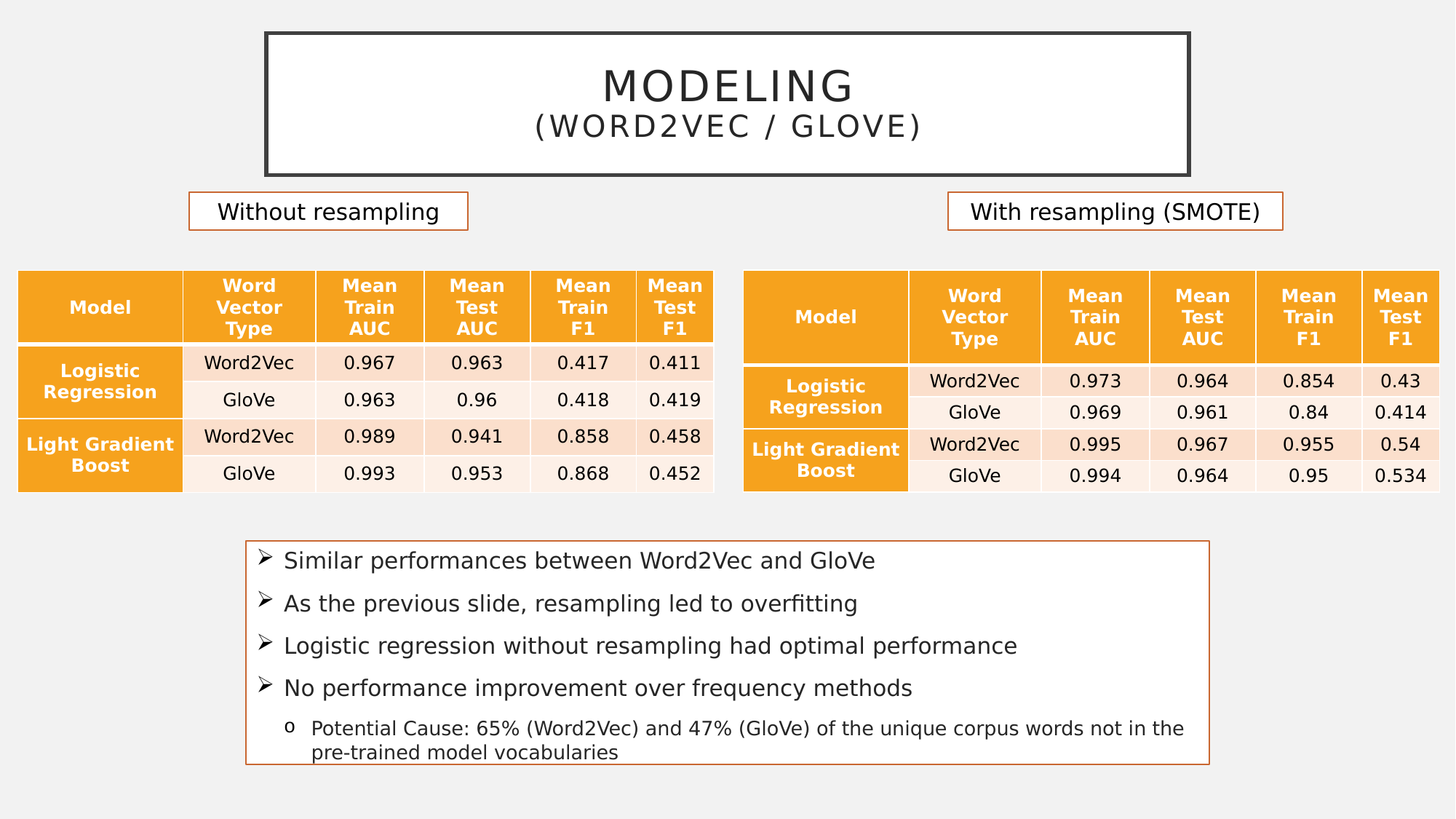

Modeling
(Word2vec / glove)
Without resampling
With resampling (SMOTE)
| Model | Word Vector Type | Mean Train AUC | Mean Test AUC | Mean Train F1 | Mean Test F1 |
| --- | --- | --- | --- | --- | --- |
| Logistic Regression | Word2Vec | 0.973 | 0.964 | 0.854 | 0.43 |
|  | GloVe | 0.969 | 0.961 | 0.84 | 0.414 |
| Light Gradient Boost | Word2Vec | 0.995 | 0.967 | 0.955 | 0.54 |
|  | GloVe | 0.994 | 0.964 | 0.95 | 0.534 |
| Model | Word Vector Type | Mean Train AUC | Mean Test AUC | Mean Train F1 | Mean Test F1 |
| --- | --- | --- | --- | --- | --- |
| Logistic Regression | Word2Vec | 0.967 | 0.963 | 0.417 | 0.411 |
|  | GloVe | 0.963 | 0.96 | 0.418 | 0.419 |
| Light Gradient Boost | Word2Vec | 0.989 | 0.941 | 0.858 | 0.458 |
|  | GloVe | 0.993 | 0.953 | 0.868 | 0.452 |
Similar performances between Word2Vec and GloVe
As the previous slide, resampling led to overfitting
Logistic regression without resampling had optimal performance
No performance improvement over frequency methods
Potential Cause: 65% (Word2Vec) and 47% (GloVe) of the unique corpus words not in the pre-trained model vocabularies